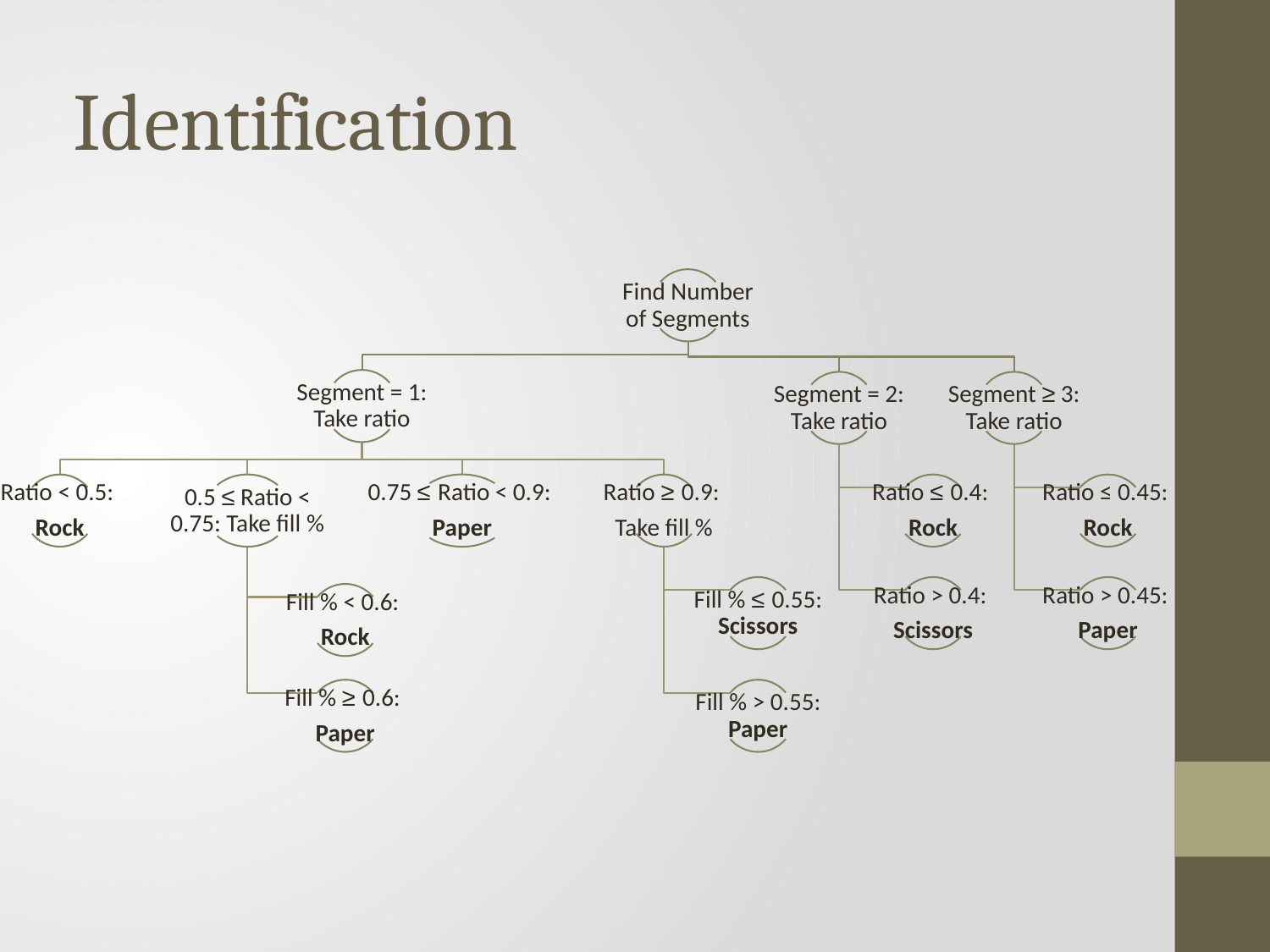

Find Number of Segments
Segment = 1: Take ratio
Ratio < 0.5:
Rock
0.5 ≤ Ratio < 0.75: Take fill %
Fill % < 0.6:
Rock
Fill % ≥ 0.6:
Paper
0.75 ≤ Ratio < 0.9:
Paper
Ratio ≥ 0.9:
Take fill %
Fill % ≤ 0.55: Scissors
Fill % > 0.55: Paper
Segment = 2: Take ratio
Ratio ≤ 0.4:
Rock
Ratio > 0.4:
Scissors
Segment ≥ 3: Take ratio
Ratio ≤ 0.45:
Rock
Ratio > 0.45:
Paper
# Identification